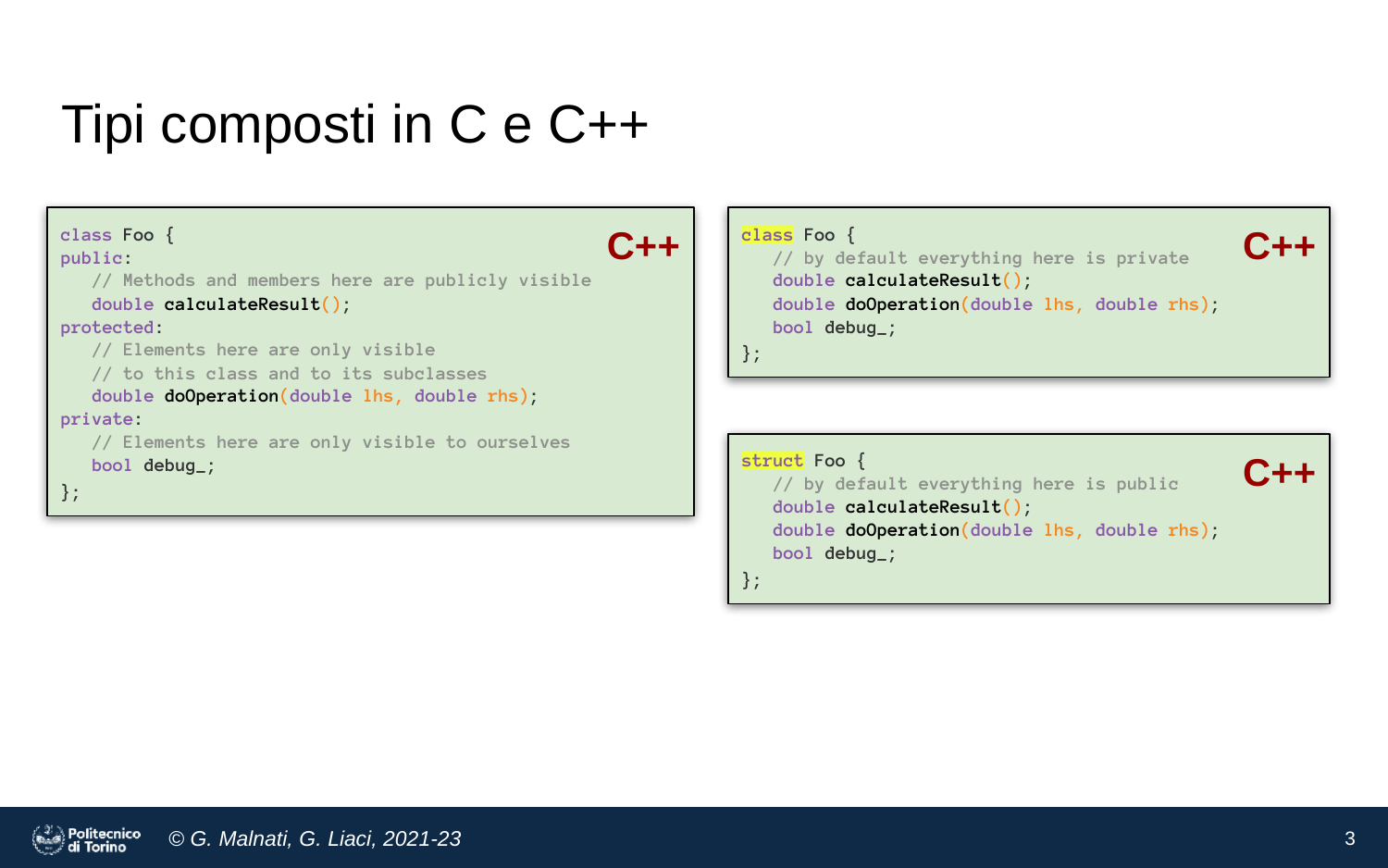

# Tipi composti in C e C++
class Foo {
public:
   // Methods and members here are publicly visible
   double calculateResult();
protected:
   // Elements here are only visible
   // to this class and to its subclasses
   double doOperation(double lhs, double rhs);
private:
   // Elements here are only visible to ourselves
   bool debug_;
};
C++
class Foo {
   // by default everything here is private
   double calculateResult();
   double doOperation(double lhs, double rhs);
   bool debug_;
};
C++
struct Foo {
   // by default everything here is public
   double calculateResult();
   double doOperation(double lhs, double rhs);
   bool debug_;
};
C++
3